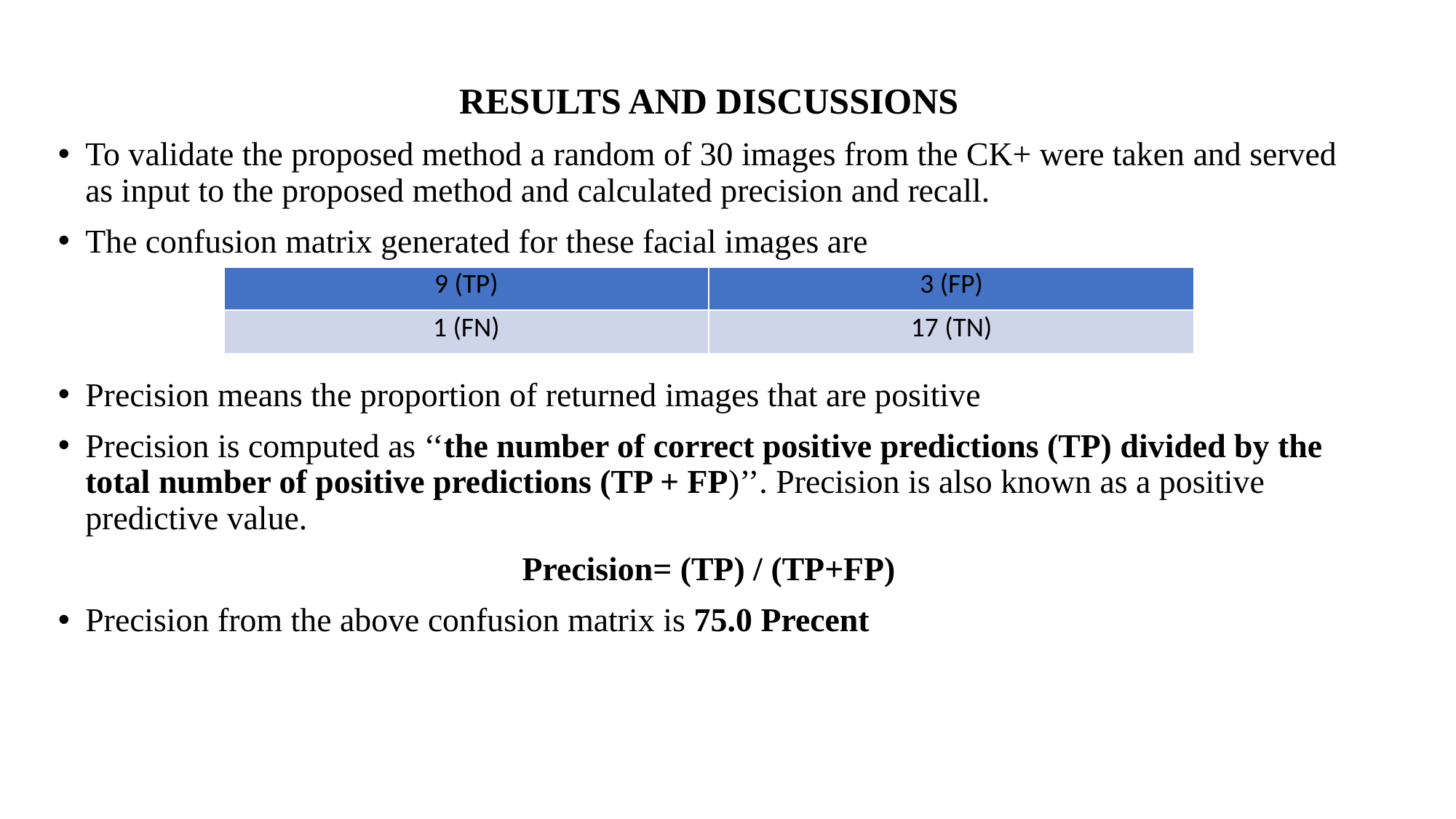

RESULTS AND DISCUSSIONS
To validate the proposed method a random of 30 images from the CK+ were taken and served as input to the proposed method and calculated precision and recall.
The confusion matrix generated for these facial images are

Precision means the proportion of returned images that are positive
Precision is computed as ‘‘the number of correct positive predictions (TP) divided by the total number of positive predictions (TP + FP)’’. Precision is also known as a positive predictive value.
Precision= (TP) / (TP+FP)
Precision from the above confusion matrix is 75.0 Precent

| 9 (TP) | 3 (FP) |
| --- | --- |
| 1 (FN) | 17 (TN) |